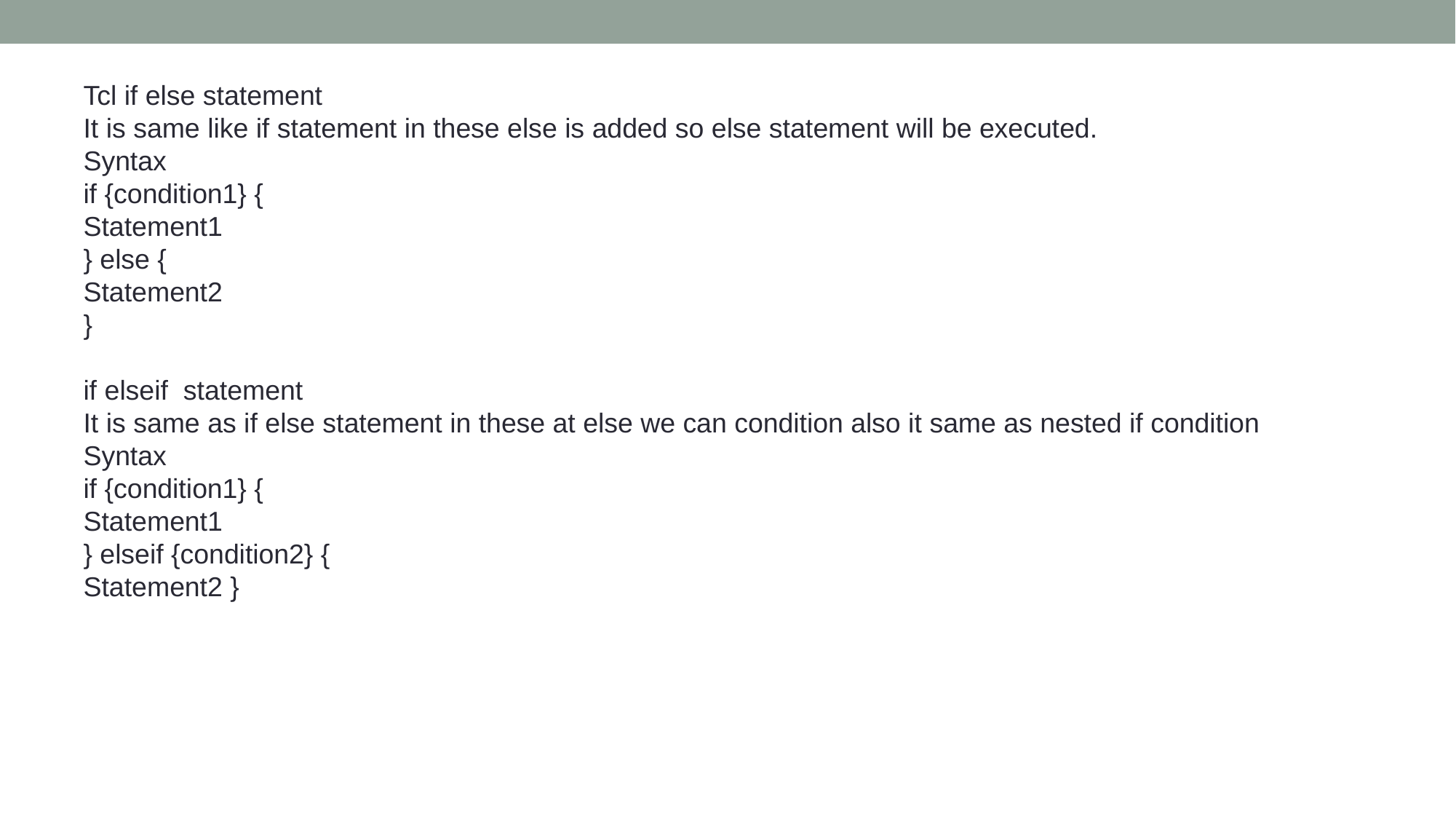

Tcl if else statement
It is same like if statement in these else is added so else statement will be executed.
Syntax
if {condition1} {
Statement1
} else {
Statement2
}

if elseif  statement
It is same as if else statement in these at else we can condition also it same as nested if condition
Syntax
if {condition1} {
Statement1
} elseif {condition2} {
Statement2 }